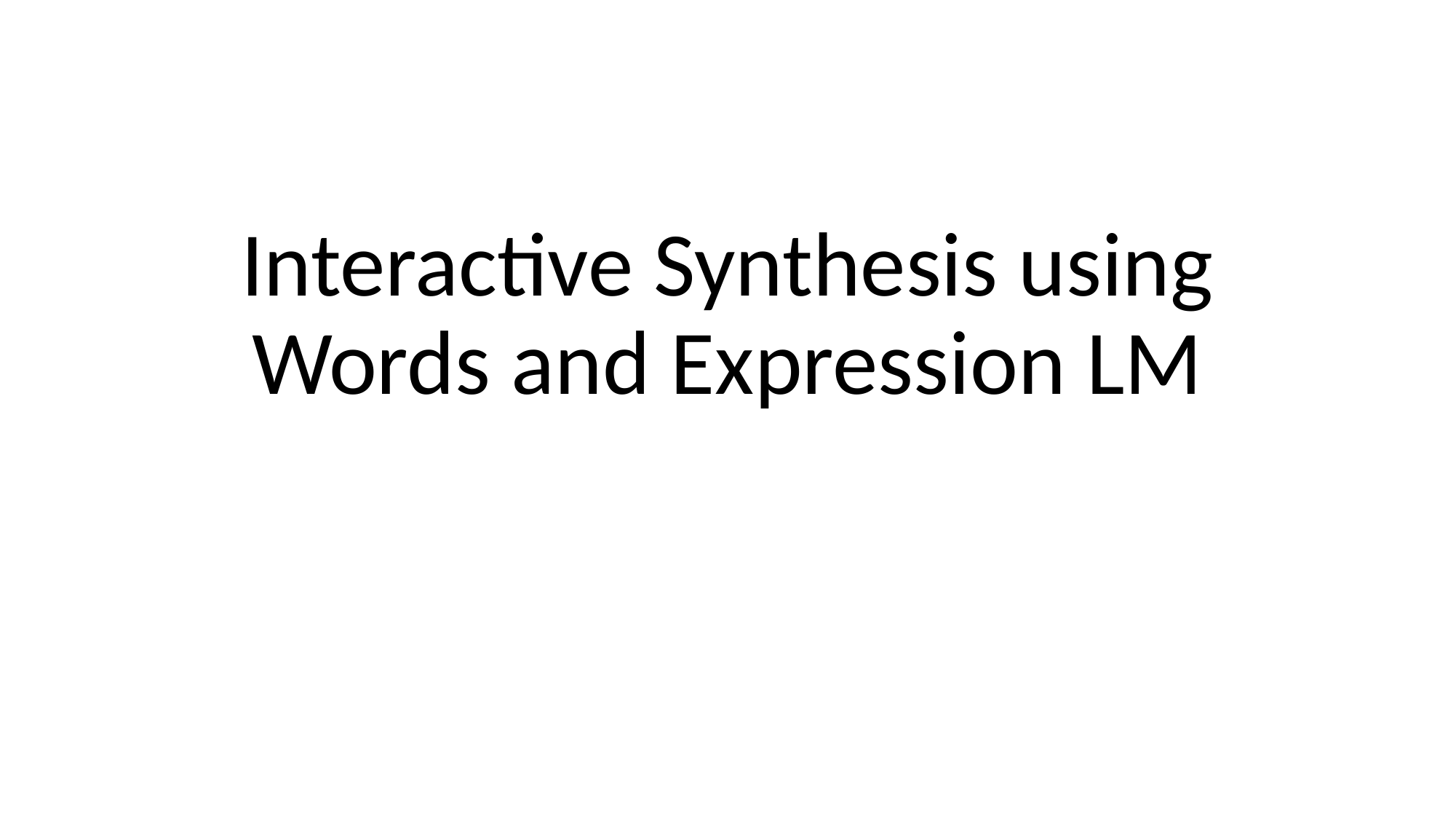

# Interactive Synthesis using Words and Expression LM